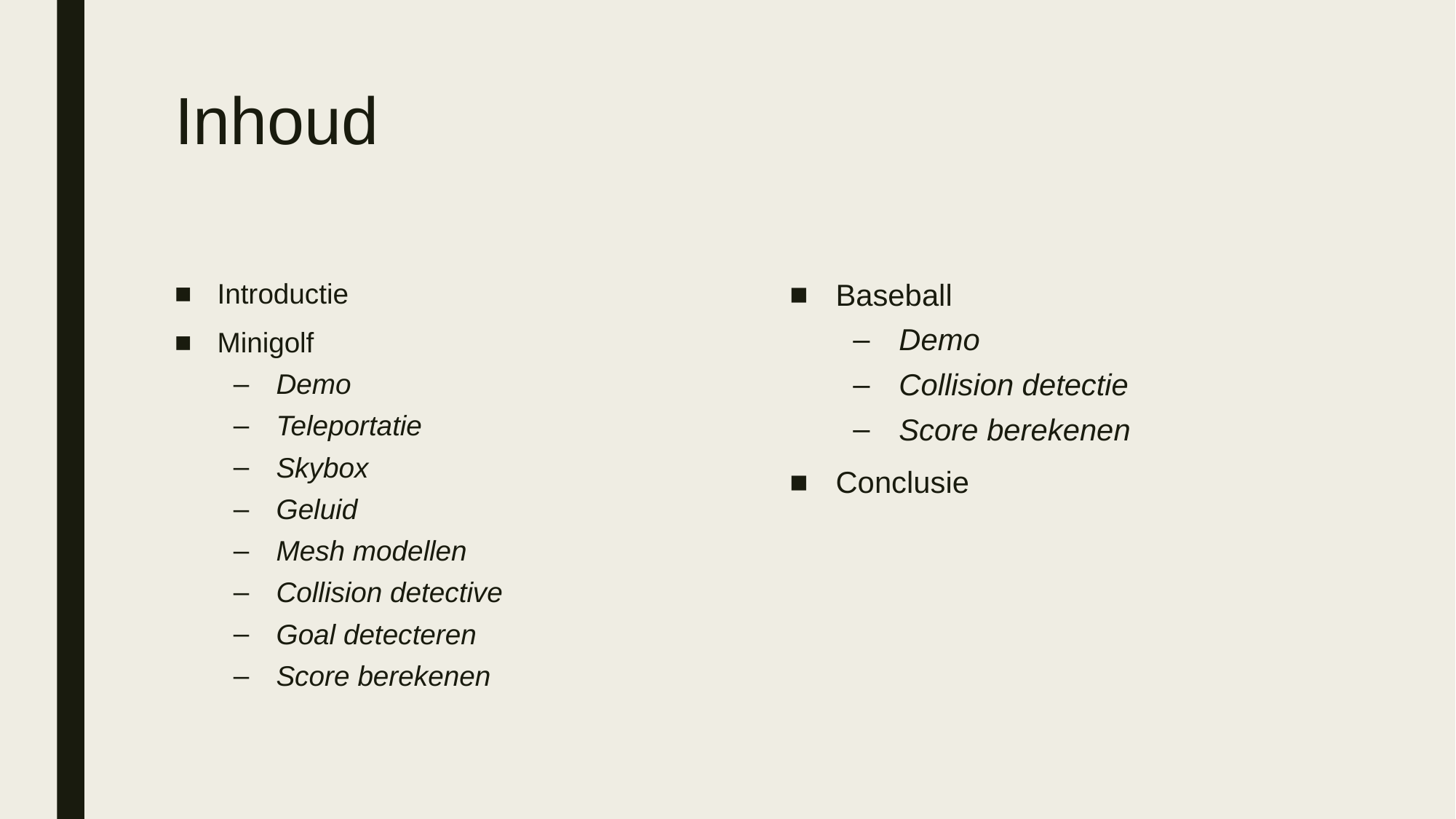

# Inhoud
Introductie
Minigolf
Demo
Teleportatie
Skybox
Geluid
Mesh modellen
Collision detective
Goal detecteren
Score berekenen

Baseball
Demo
Collision detectie
Score berekenen
Conclusie